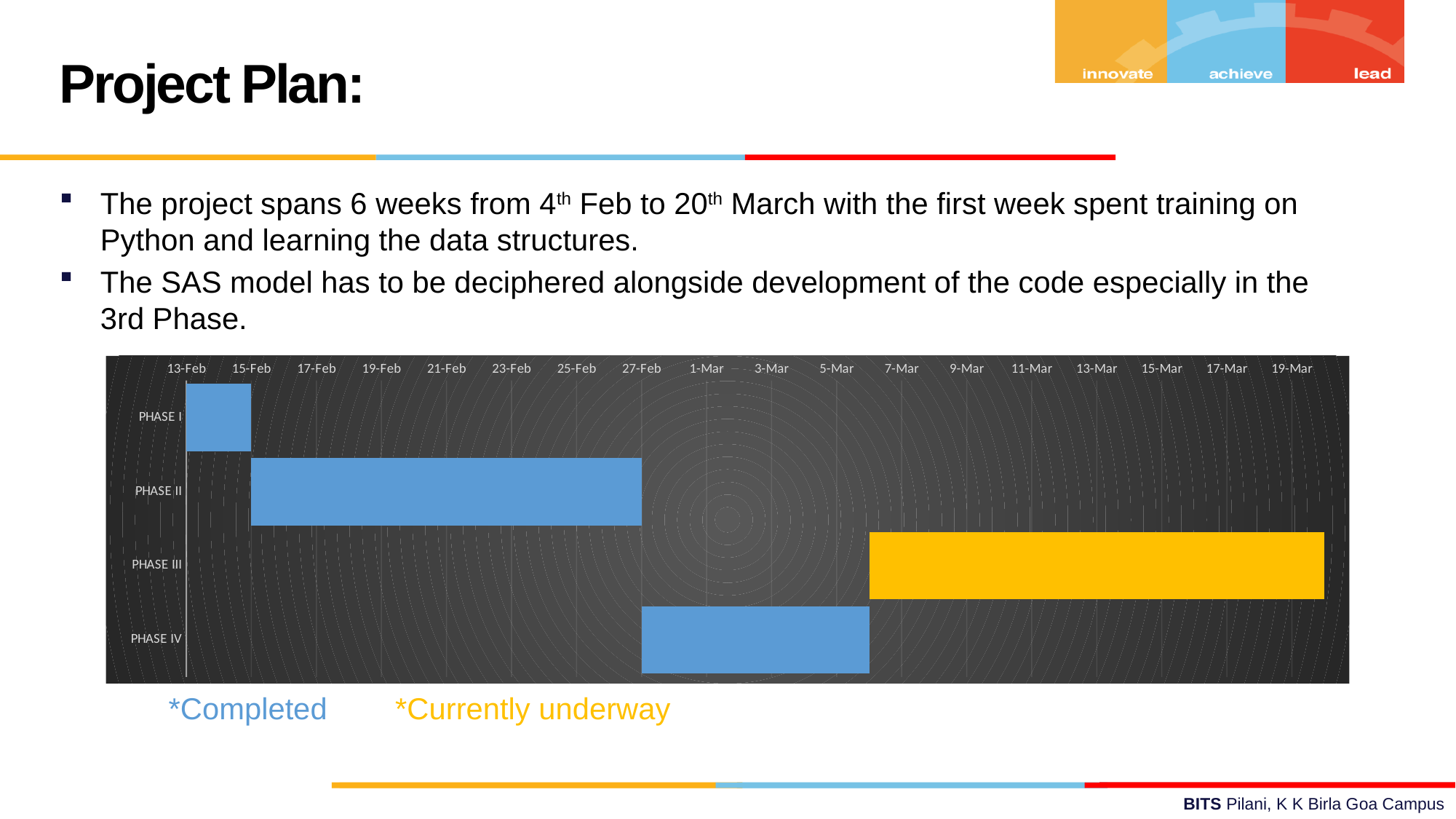

Project Plan:
The project spans 6 weeks from 4th Feb to 20th March with the first week spent training on Python and learning the data structures.
The SAS model has to be deciphered alongside development of the code especially in the 3rd Phase.

### Chart

| Category | Start Date | Duration |
|---|---|---|
| PHASE I | 43509.0 | 2.0 |
| PHASE II | 43511.0 | 12.0 |
| PHASE III | 43530.0 | 15.0 |
| PHASE IV | 43523.0 | 7.0 |
	*Completed	 *Currently underway